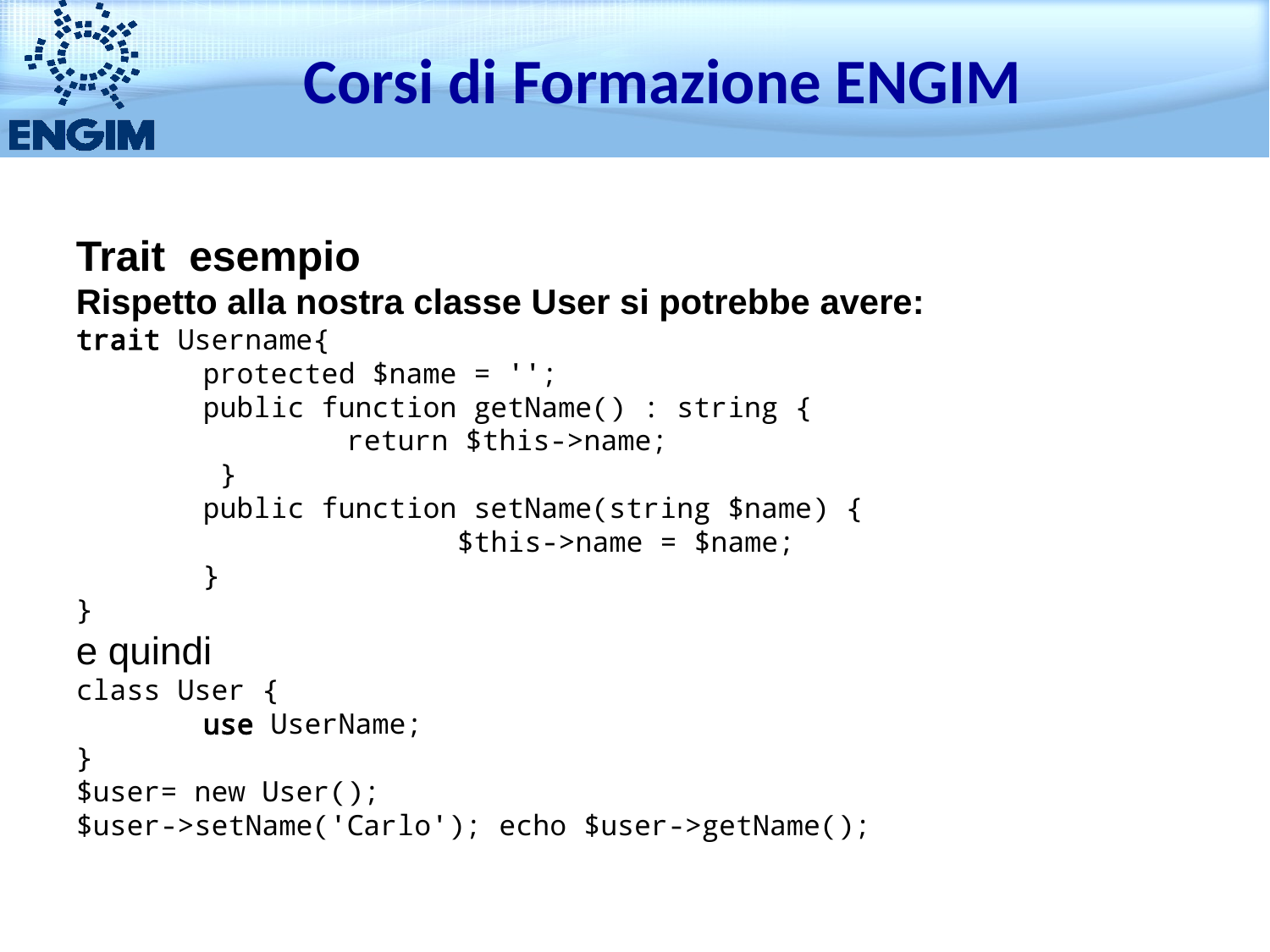

Corsi di Formazione ENGIM
Trait  esempio
Rispetto alla nostra classe User si potrebbe avere:
trait Username{
	protected $name = '';
    	public function getName() : string {
       		 return $this->name;
   	 }
    	public function setName(string $name) {
        		$this->name = $name;
    	}
}
e quindi
class User {
	use UserName;
}
$user= new User();
$user->setName('Carlo'); echo $user->getName();